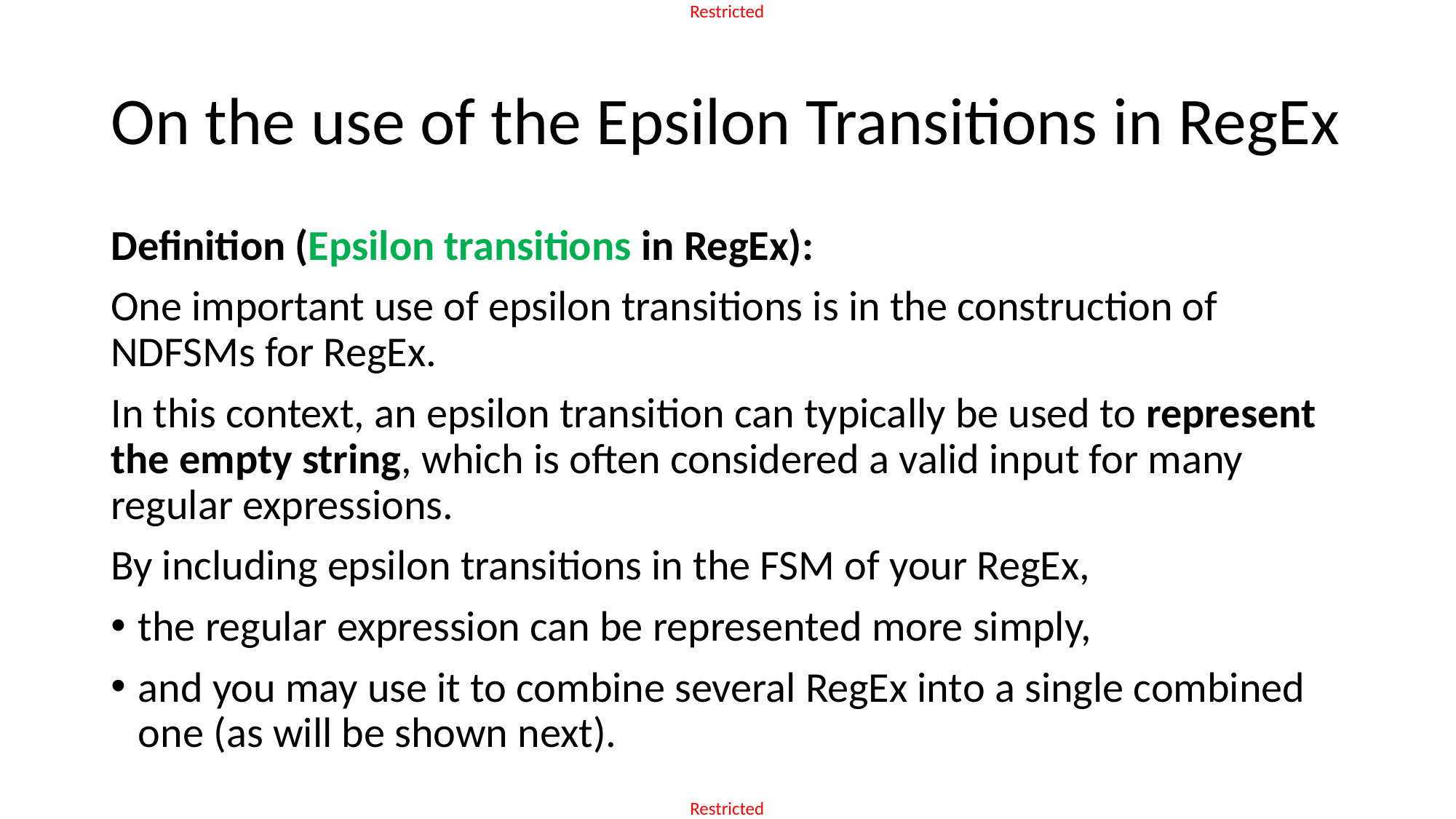

# On the use of the Epsilon Transitions in RegEx
Definition (Epsilon transitions in RegEx):
One important use of epsilon transitions is in the construction of NDFSMs for RegEx.
In this context, an epsilon transition can typically be used to represent the empty string, which is often considered a valid input for many regular expressions.
By including epsilon transitions in the FSM of your RegEx,
the regular expression can be represented more simply,
and you may use it to combine several RegEx into a single combined one (as will be shown next).